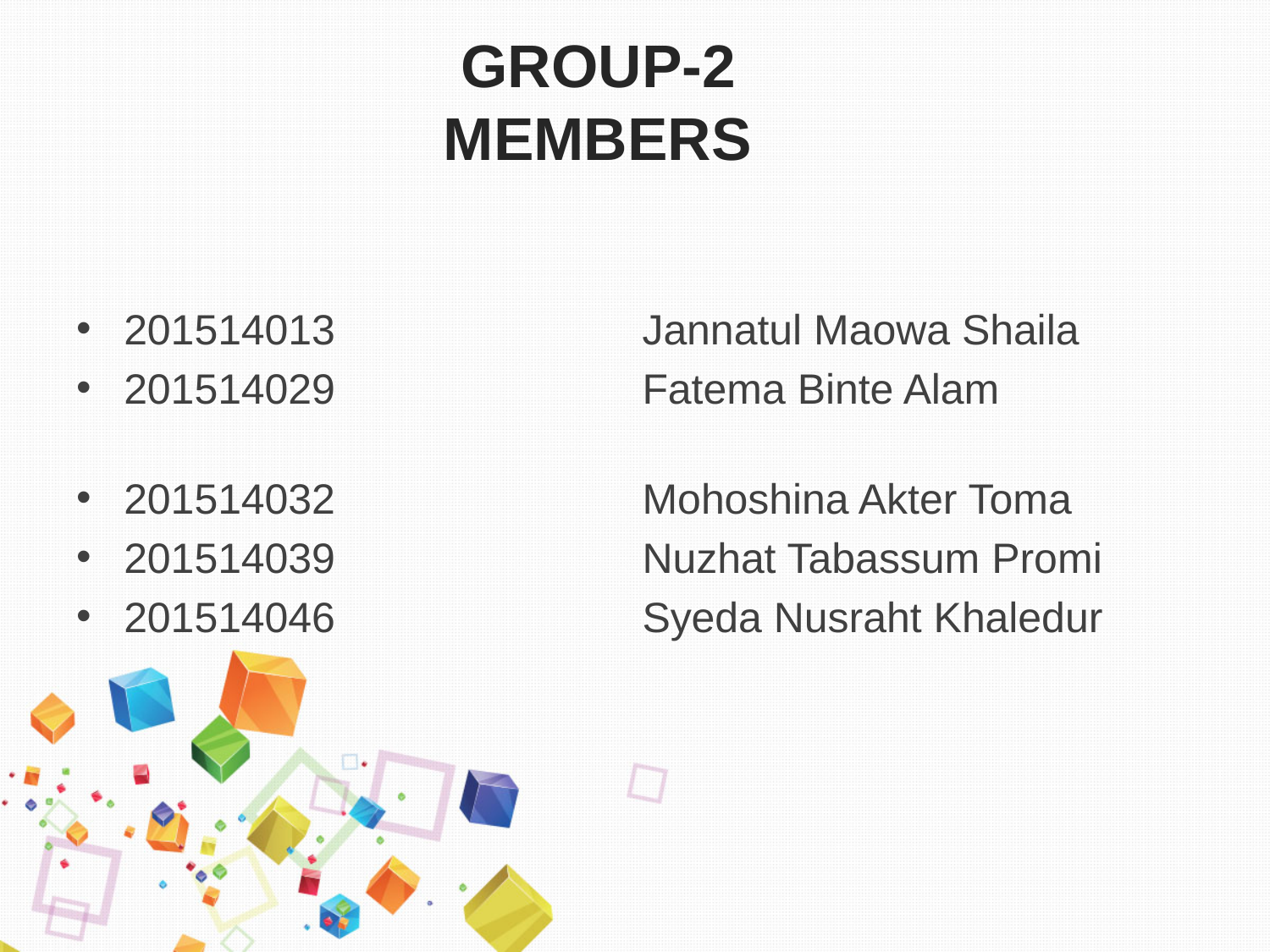

# GROUP-2 MEMBERS
201514013                          Jannatul Maowa Shaila
201514029                          Fatema Binte Alam
201514032                          Mohoshina Akter Toma
201514039                          Nuzhat Tabassum Promi
201514046                          Syeda Nusraht Khaledur